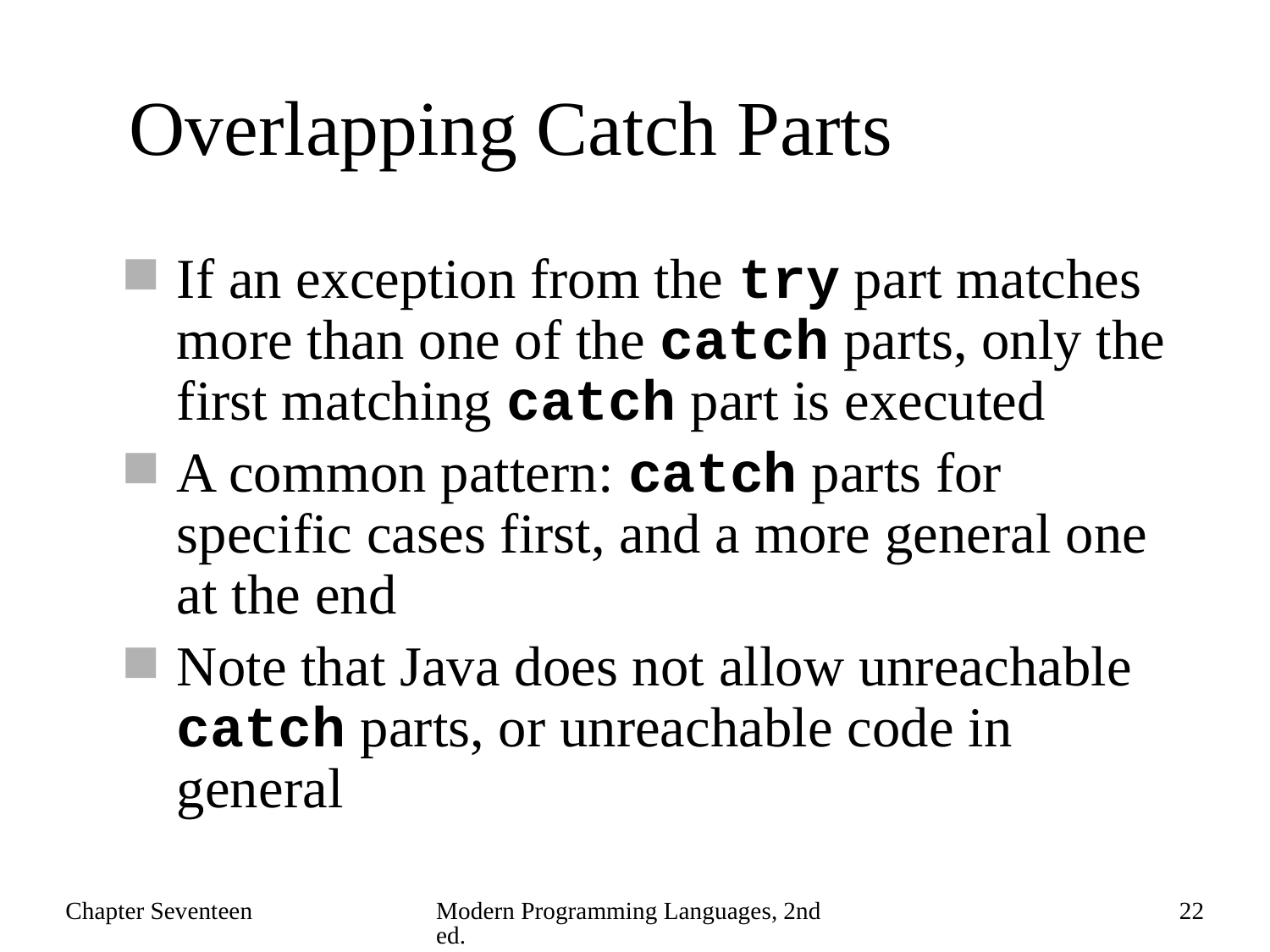

# Overlapping Catch Parts
If an exception from the try part matches more than one of the catch parts, only the first matching catch part is executed
A common pattern: catch parts for specific cases first, and a more general one at the end
Note that Java does not allow unreachable catch parts, or unreachable code in general
Chapter Seventeen
Modern Programming Languages, 2nd ed.
22